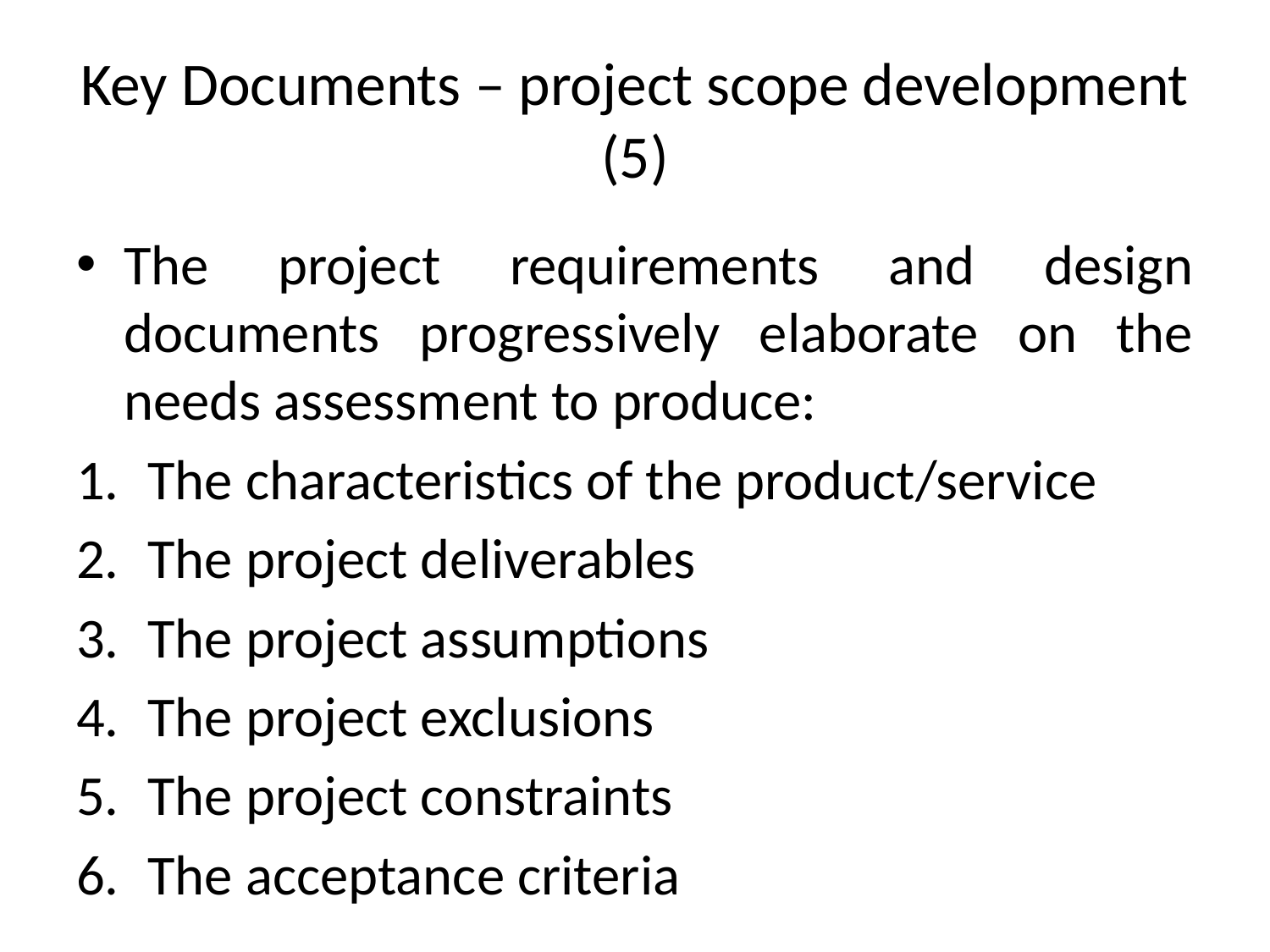

# Key Documents – project scope development (5)
The project requirements and design documents progressively elaborate on the needs assessment to produce:
The characteristics of the product/service
The project deliverables
The project assumptions
The project exclusions
The project constraints
The acceptance criteria